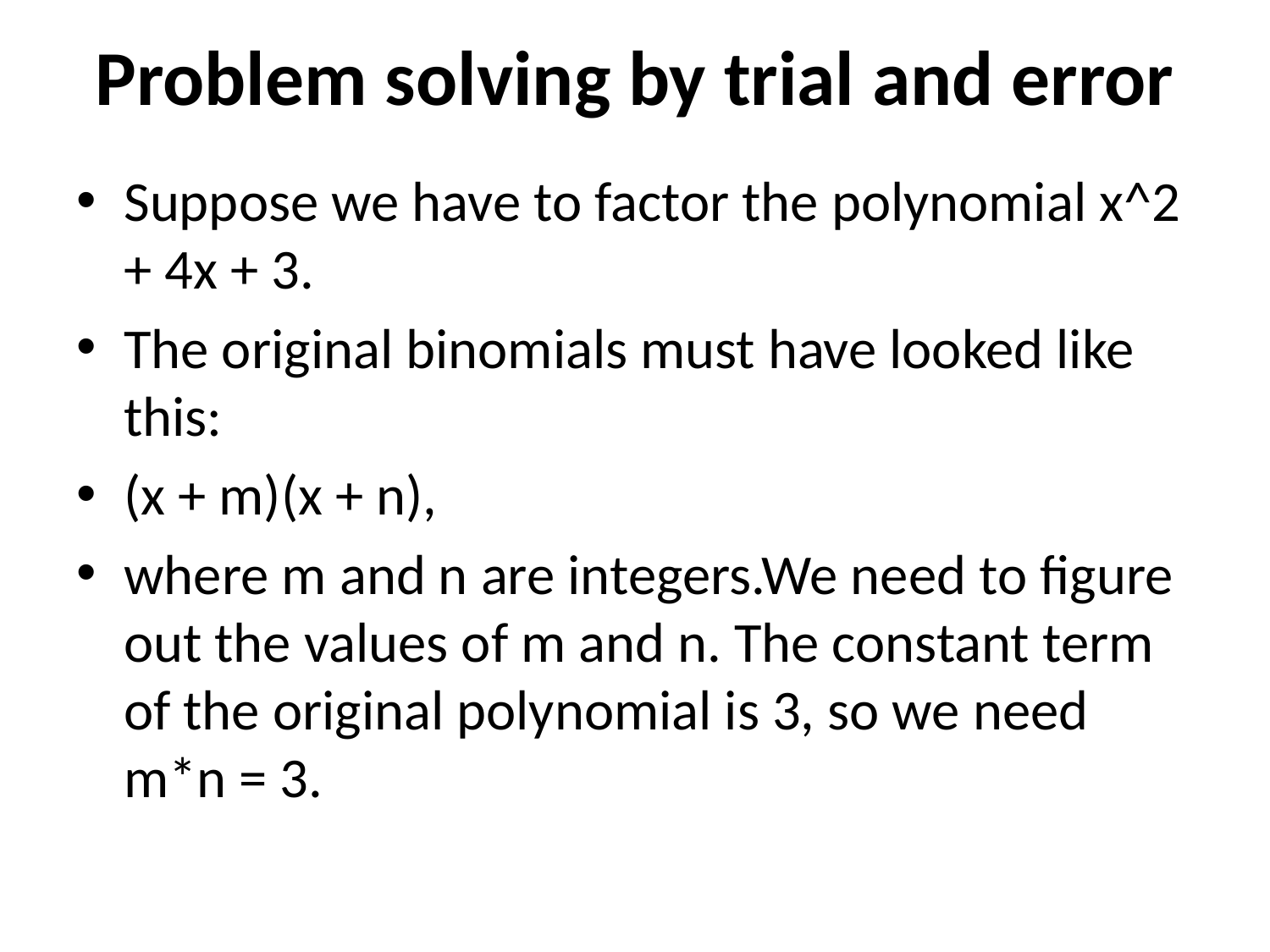

# Problem solving by trial and error
Suppose we have to factor the polynomial x^2 + 4x + 3.
The original binomials must have looked like this:
(x + m)(x + n),
where m and n are integers.We need to figure out the values of m and n. The constant term of the original polynomial is 3, so we need m*n = 3.